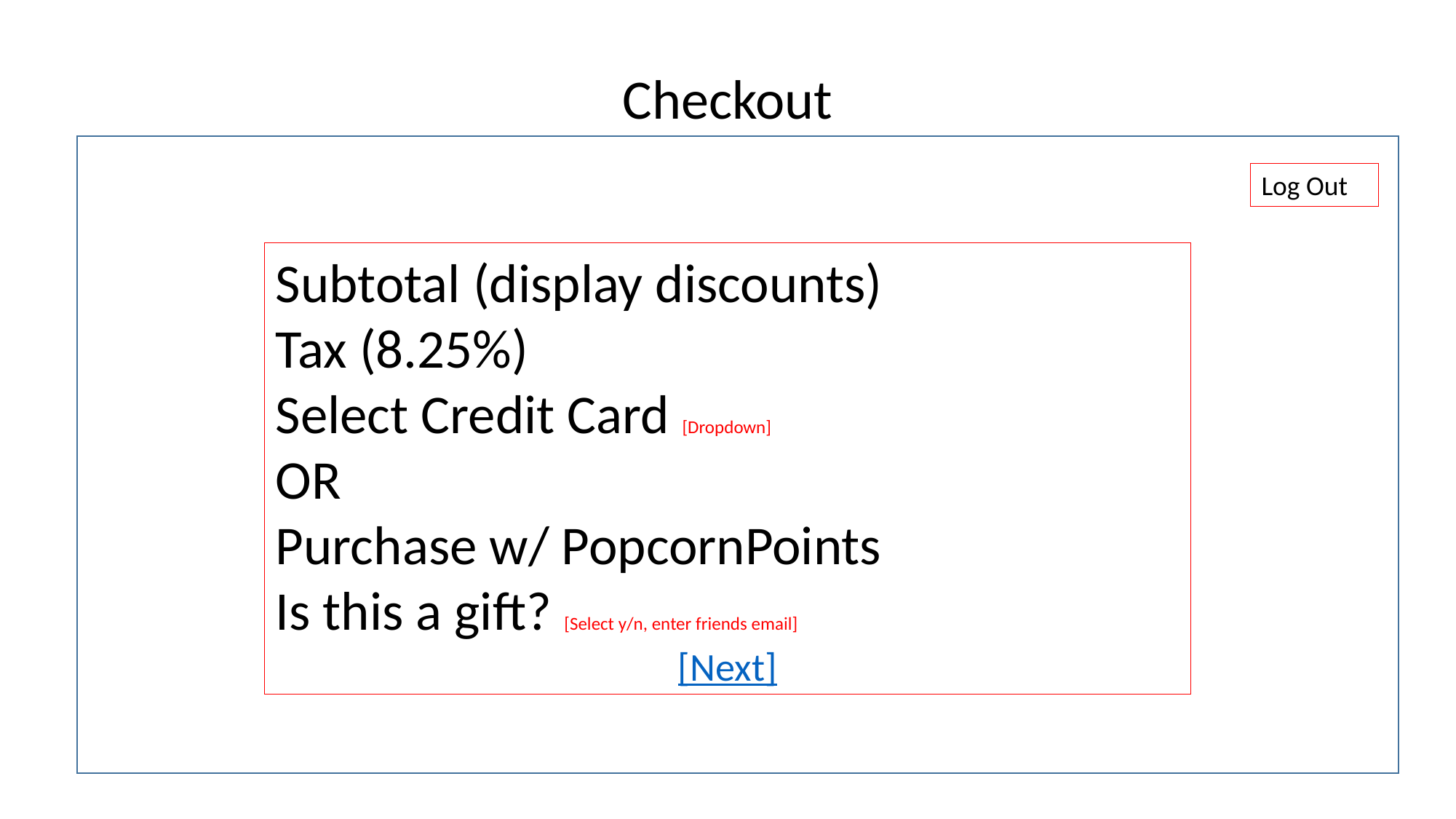

# Checkout

Log Out
Subtotal (display discounts)
Tax (8.25%)
Select Credit Card [Dropdown]
OR
Purchase w/ PopcornPoints
Is this a gift? [Select y/n, enter friends email]
[Next]